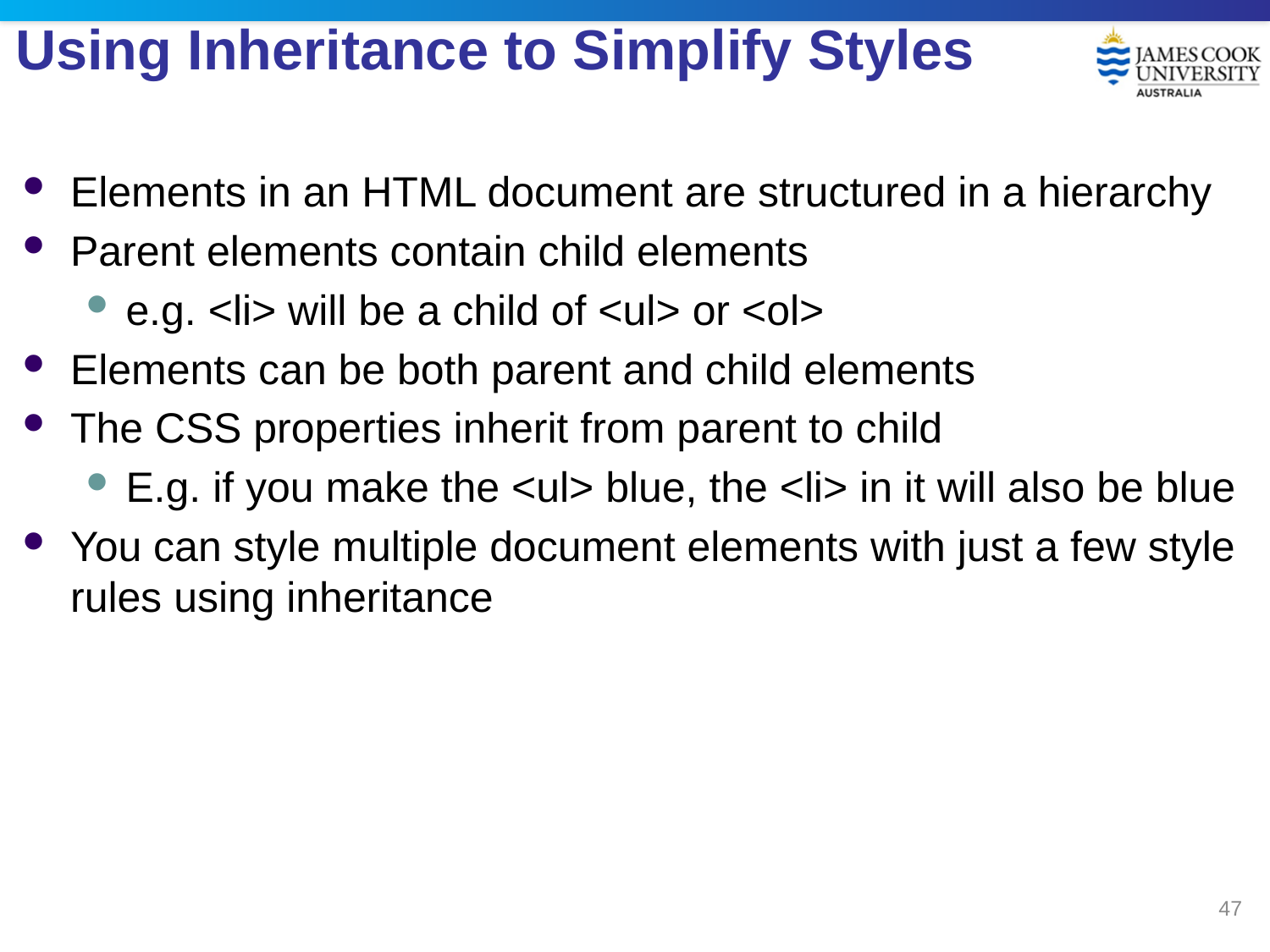

# Using Inheritance to Simplify Styles
Elements in an HTML document are structured in a hierarchy
Parent elements contain child elements
e.g. <li> will be a child of <ul> or <ol>
Elements can be both parent and child elements
The CSS properties inherit from parent to child
E.g. if you make the <ul> blue, the <li> in it will also be blue
You can style multiple document elements with just a few style rules using inheritance

47